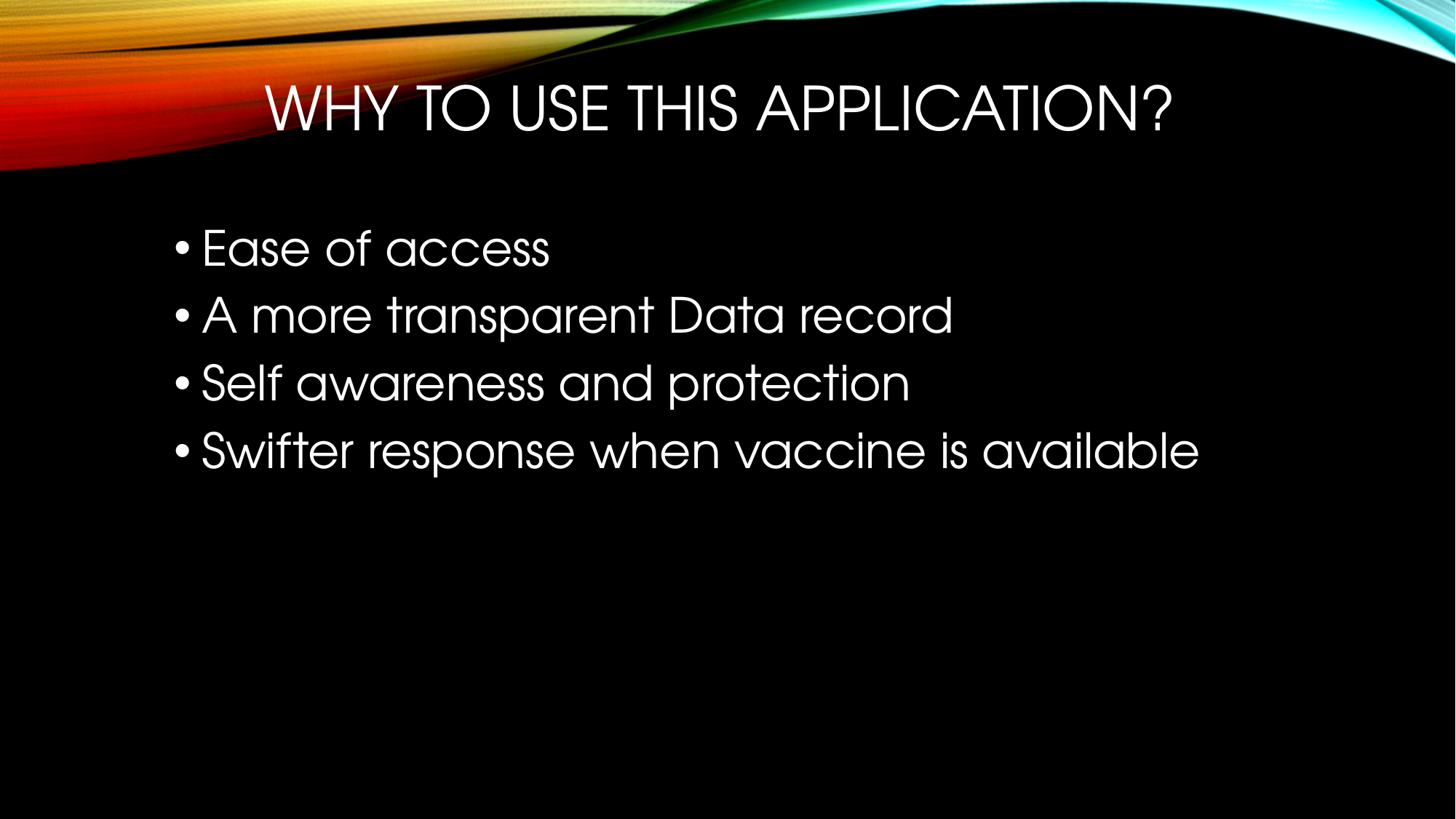

WHY TO USE this Application?
Ease of access
A more transparent Data record
Self awareness and protection
Swifter response when vaccine is available